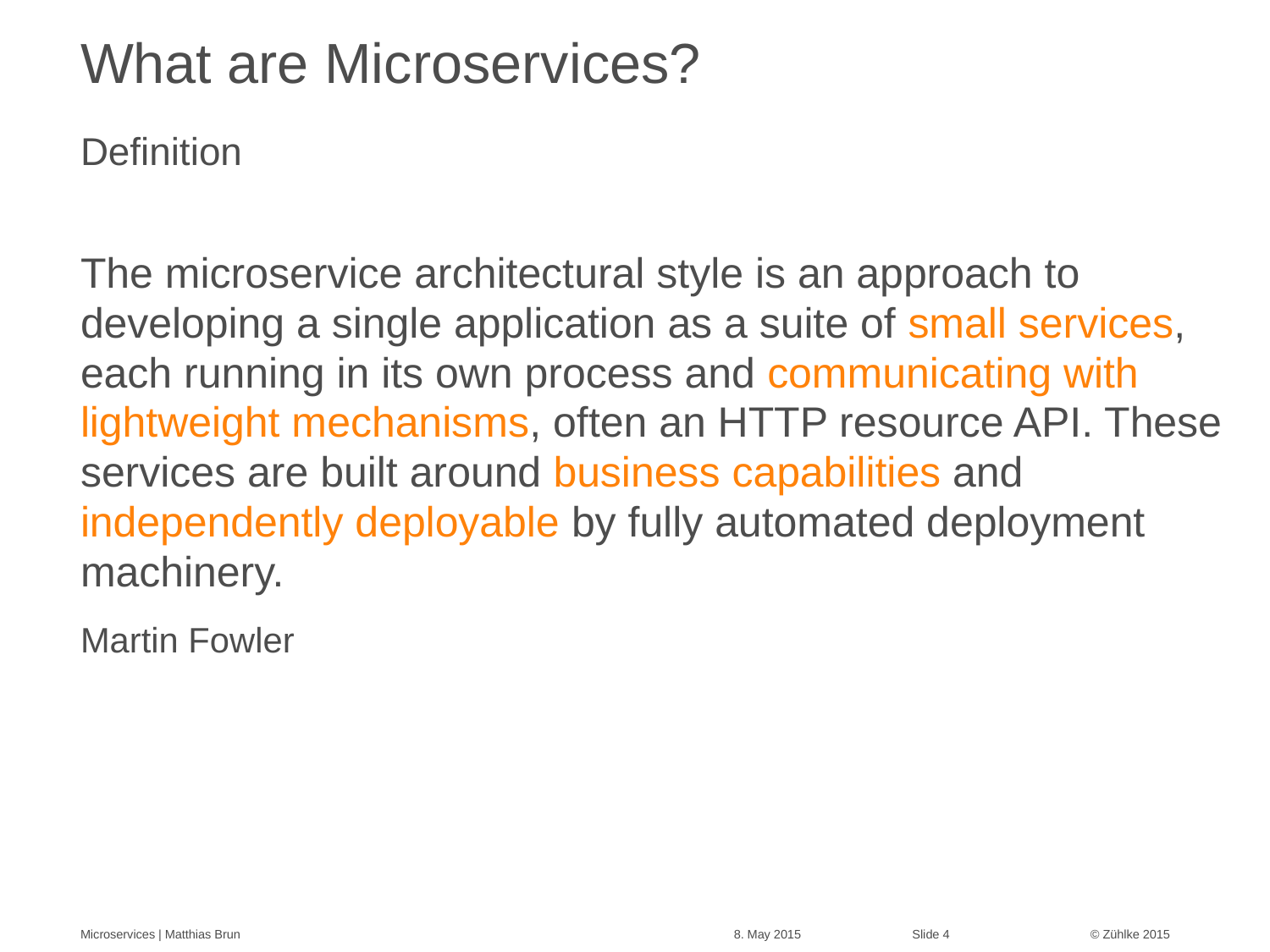

# What are Microservices?
Definition
The microservice architectural style is an approach to developing a single application as a suite of small services, each running in its own process and communicating with lightweight mechanisms, often an HTTP resource API. These services are built around business capabilities and independently deployable by fully automated deployment machinery.
Martin Fowler
Microservices | Matthias Brun
8. May 2015
Slide 4